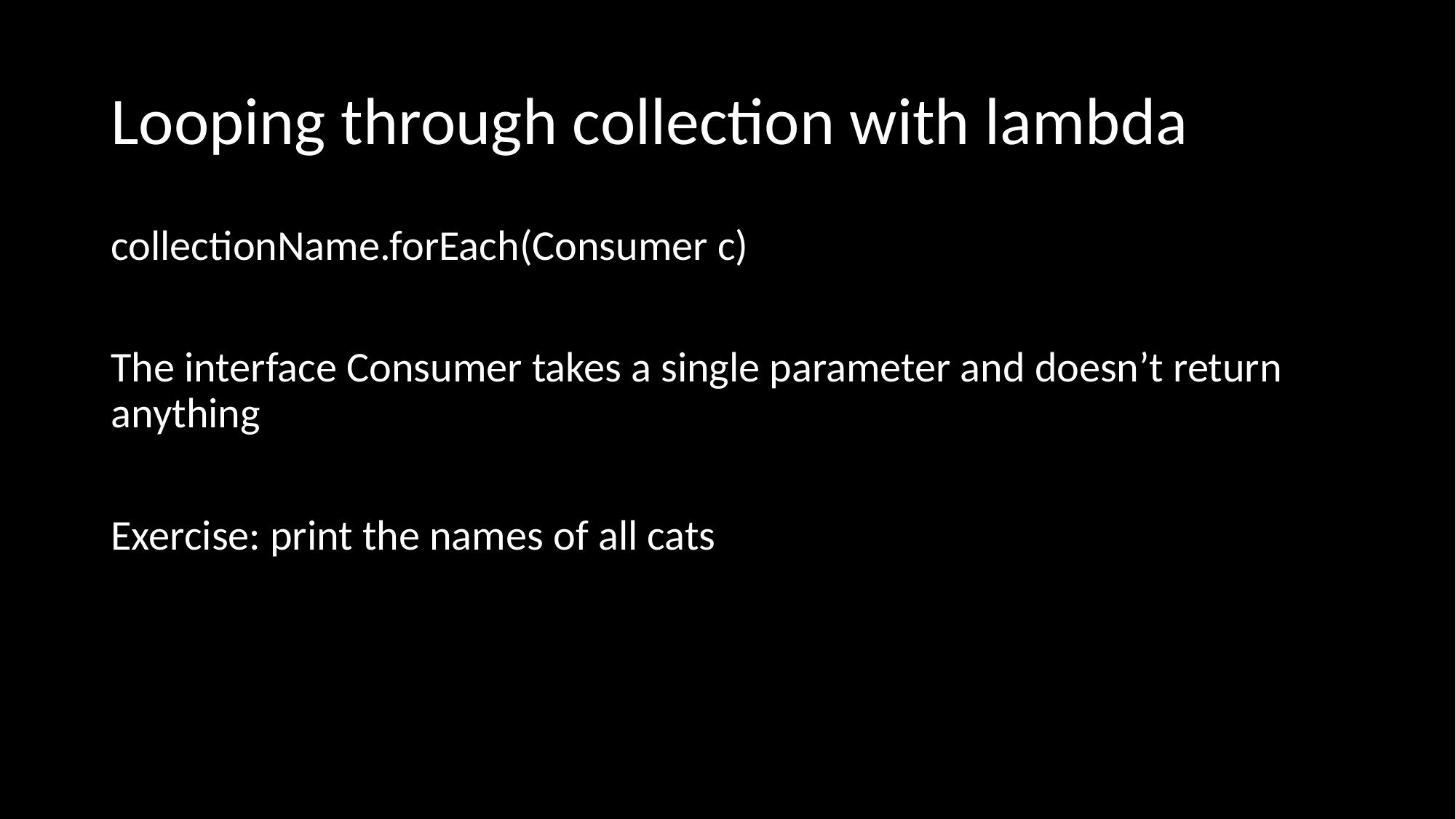

# Looping through collection with lambda
collectionName.forEach(Consumer c)

The interface Consumer takes a single parameter and doesn’t return anything

Exercise: print the names of all cats